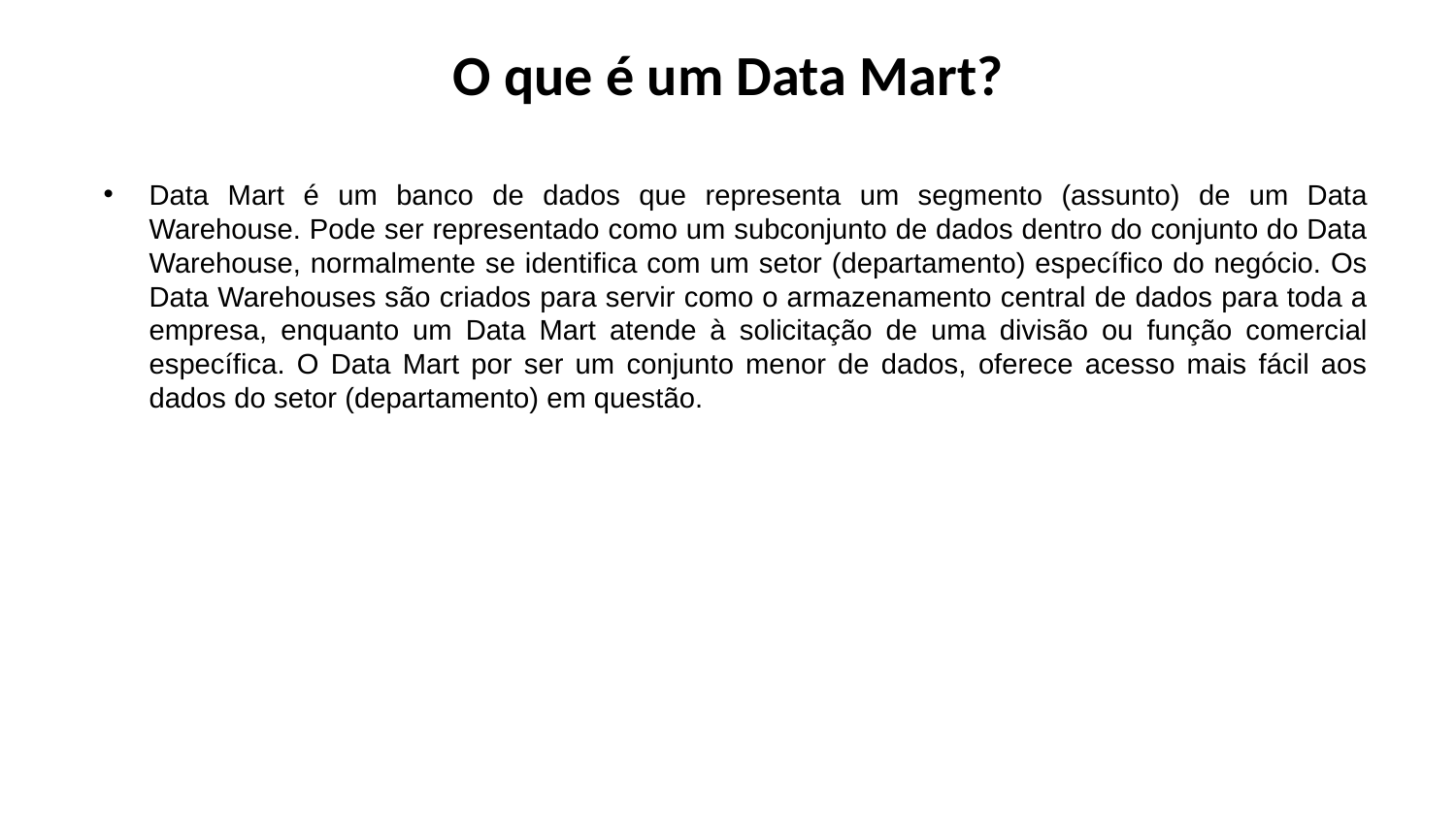

# O que é um Data Mart?
Data Mart é um banco de dados que representa um segmento (assunto) de um Data Warehouse. Pode ser representado como um subconjunto de dados dentro do conjunto do Data Warehouse, normalmente se identifica com um setor (departamento) específico do negócio. Os Data Warehouses são criados para servir como o armazenamento central de dados para toda a empresa, enquanto um Data Mart atende à solicitação de uma divisão ou função comercial específica. O Data Mart por ser um conjunto menor de dados, oferece acesso mais fácil aos dados do setor (departamento) em questão.